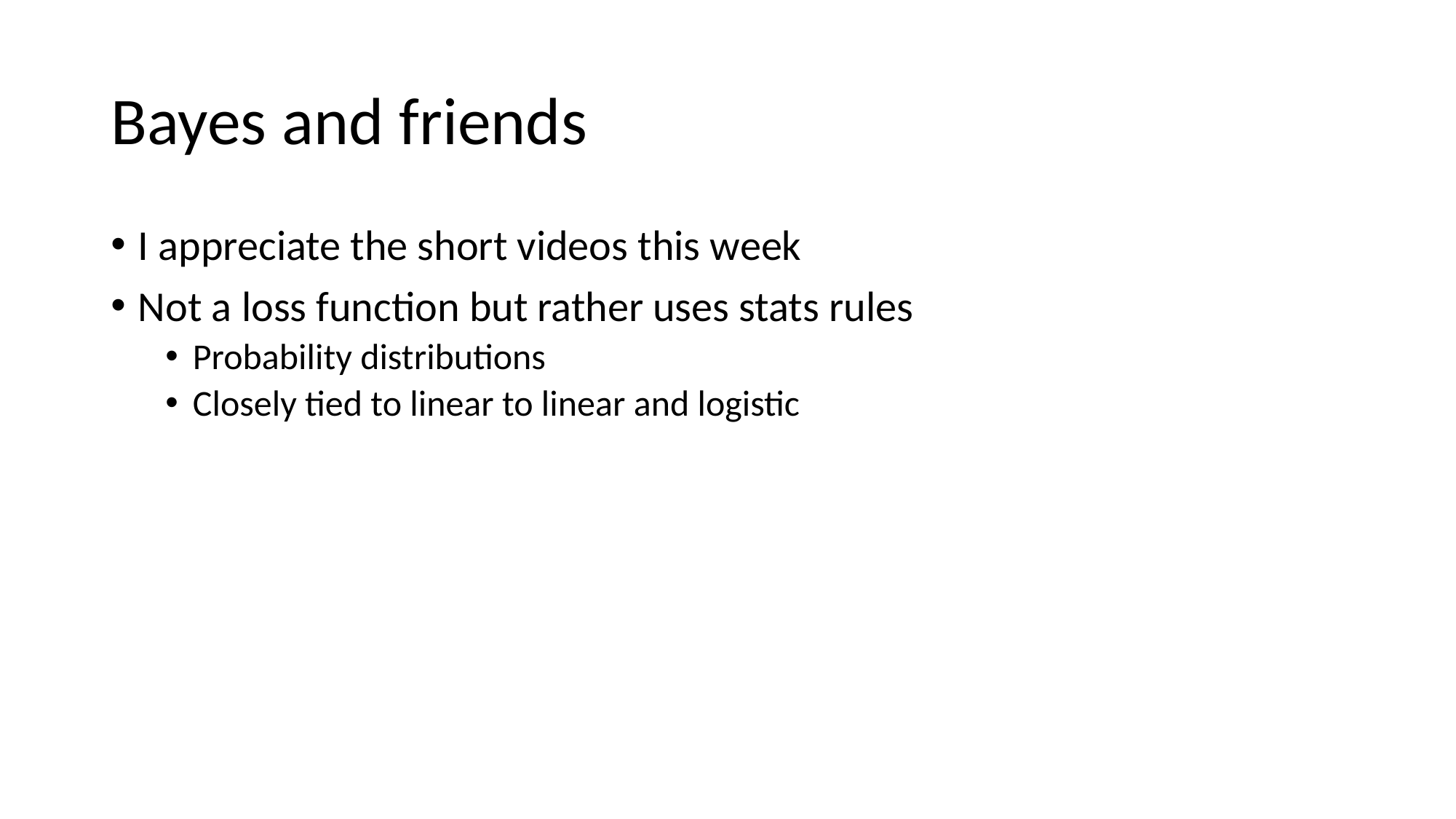

# Bayes and friends
I appreciate the short videos this week
Not a loss function but rather uses stats rules
Probability distributions
Closely tied to linear to linear and logistic